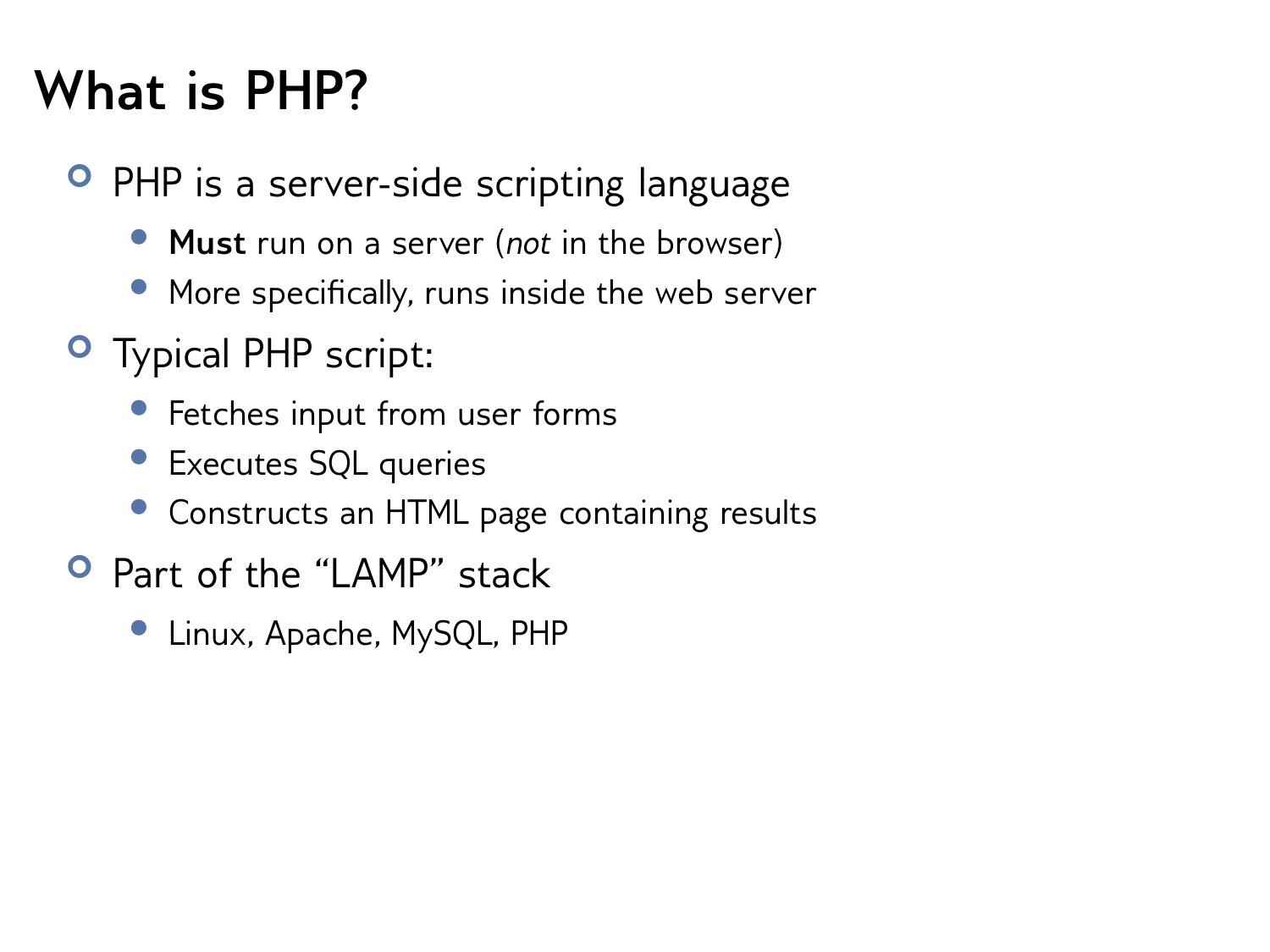

# What is PHP?
PHP is a server-side scripting language
Must run on a server (not in the browser)
More specifically, runs inside the web server
Typical PHP script:
Fetches input from user forms
Executes SQL queries
Constructs an HTML page containing results
Part of the “LAMP” stack
Linux, Apache, MySQL, PHP